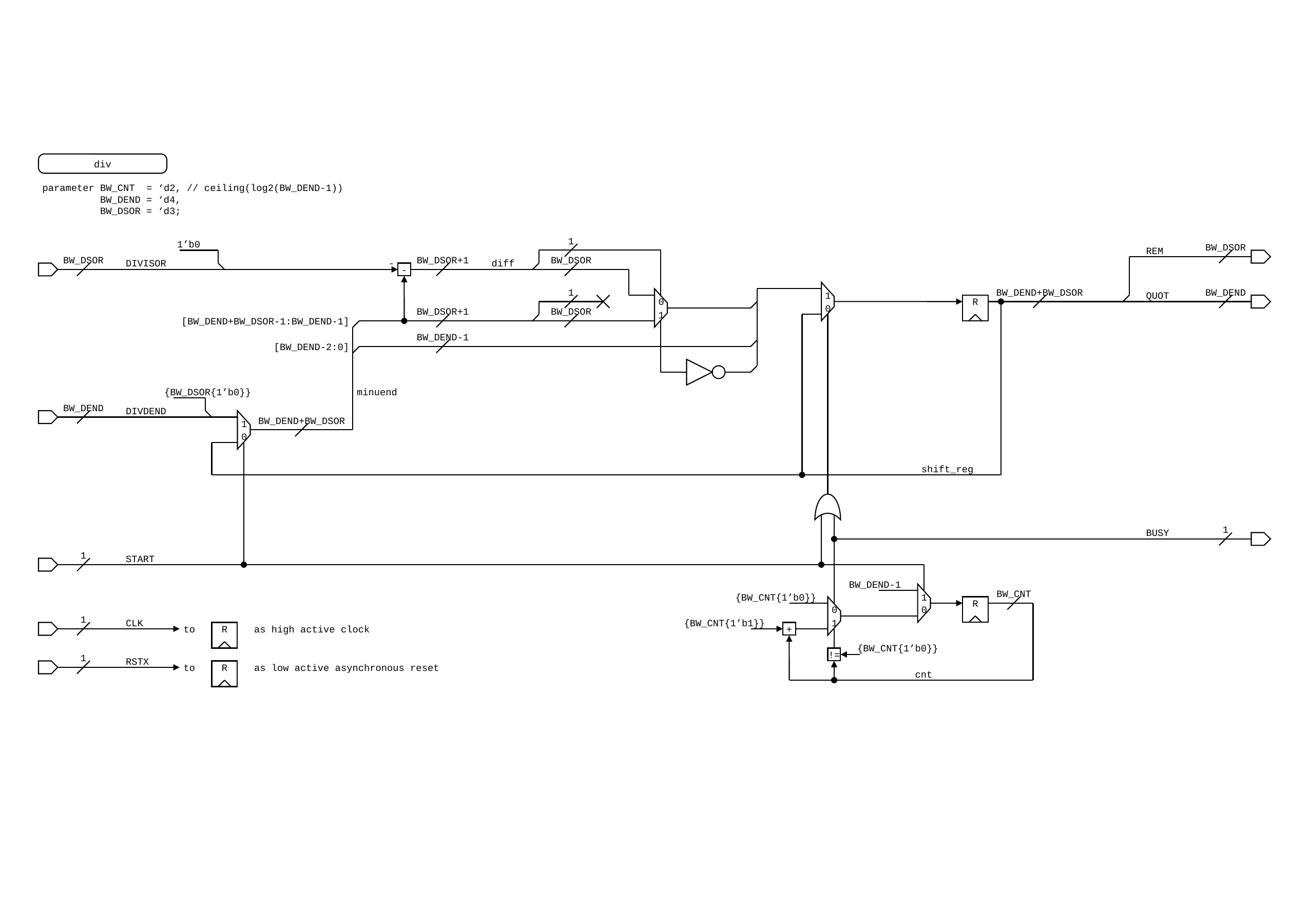

div
parameter BW_CNT  = ‘d2, // ceiling(log2(BW_DEND-1))
          BW_DEND = ‘d4,
          BW_DSOR = ‘d3;
1
1’b0
REM
BW_DSOR

BW_DSOR
-
BW_DSOR+1
diff
BW_DSOR
DIVISOR

-
1
1
BW_DEND+BW_DSOR
QUOT
BW_DEND
R
0

0
BW_DSOR+1
BW_DSOR
1
[BW_DEND+BW_DSOR-1:BW_DEND-1]
BW_DEND-1
[BW_DEND-2:0]

{BW_DSOR{1’b0}}
minuend
BW_DEND
DIVDEND

1
BW_DEND+BW_DSOR

0
shift_reg

BUSY
1

1
START

BW_DEND-1
{BW_CNT{1’b0}}
1
BW_CNT
R

0
0

1
CLK
{BW_CNT{1’b1}}
1
R

to
as high active clock
+

{BW_CNT{1’b0}}
!=
1
RSTX
R

to
as low active asynchronous reset

cnt